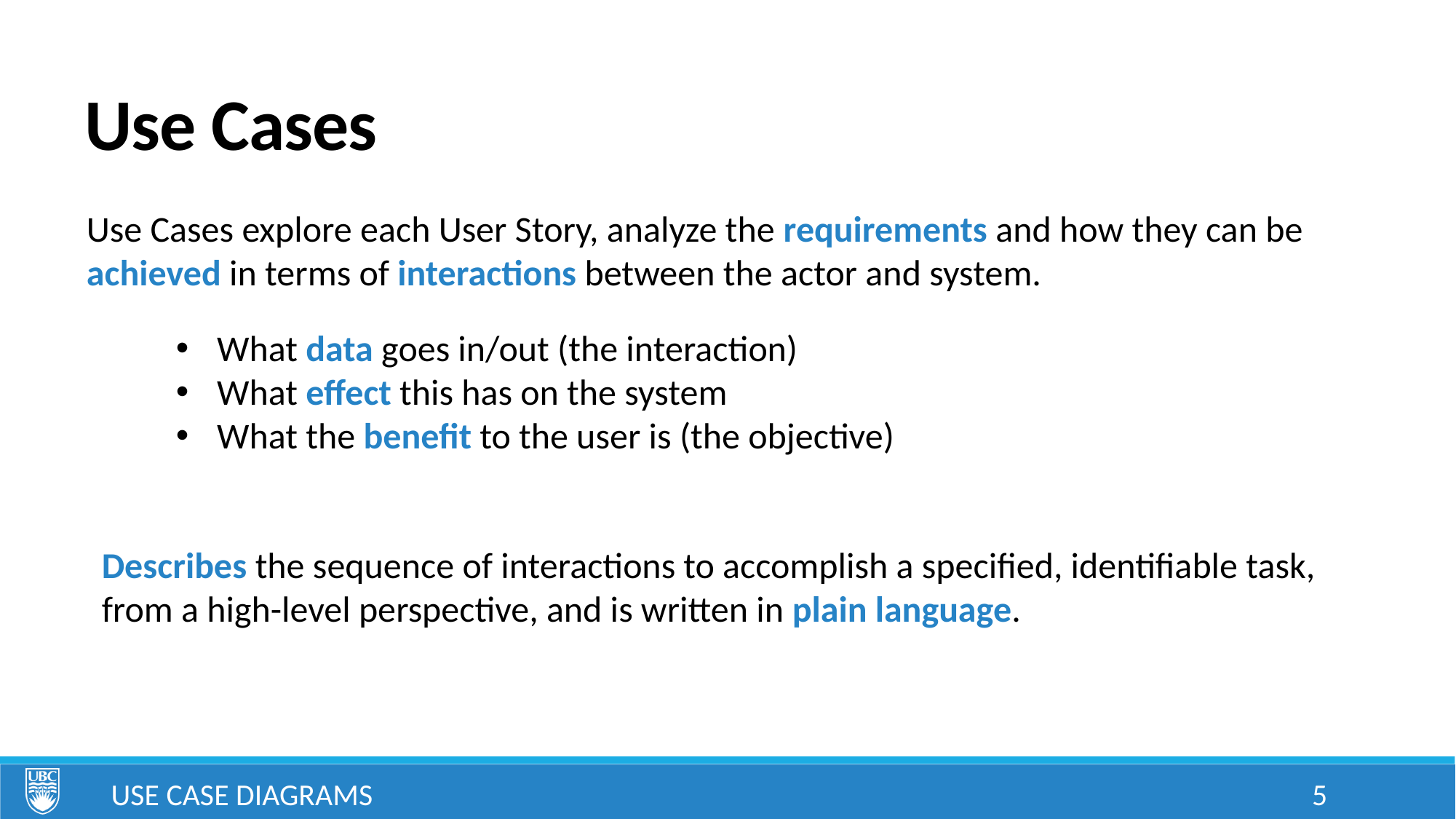

# Use Cases
Use Cases explore each User Story, analyze the requirements and how they can be achieved in terms of interactions between the actor and system.
What data goes in/out (the interaction)
What effect this has on the system
What the benefit to the user is (the objective)
Describes the sequence of interactions to accomplish a specified, identifiable task, from a high-level perspective, and is written in plain language.
Use Case Diagrams
5